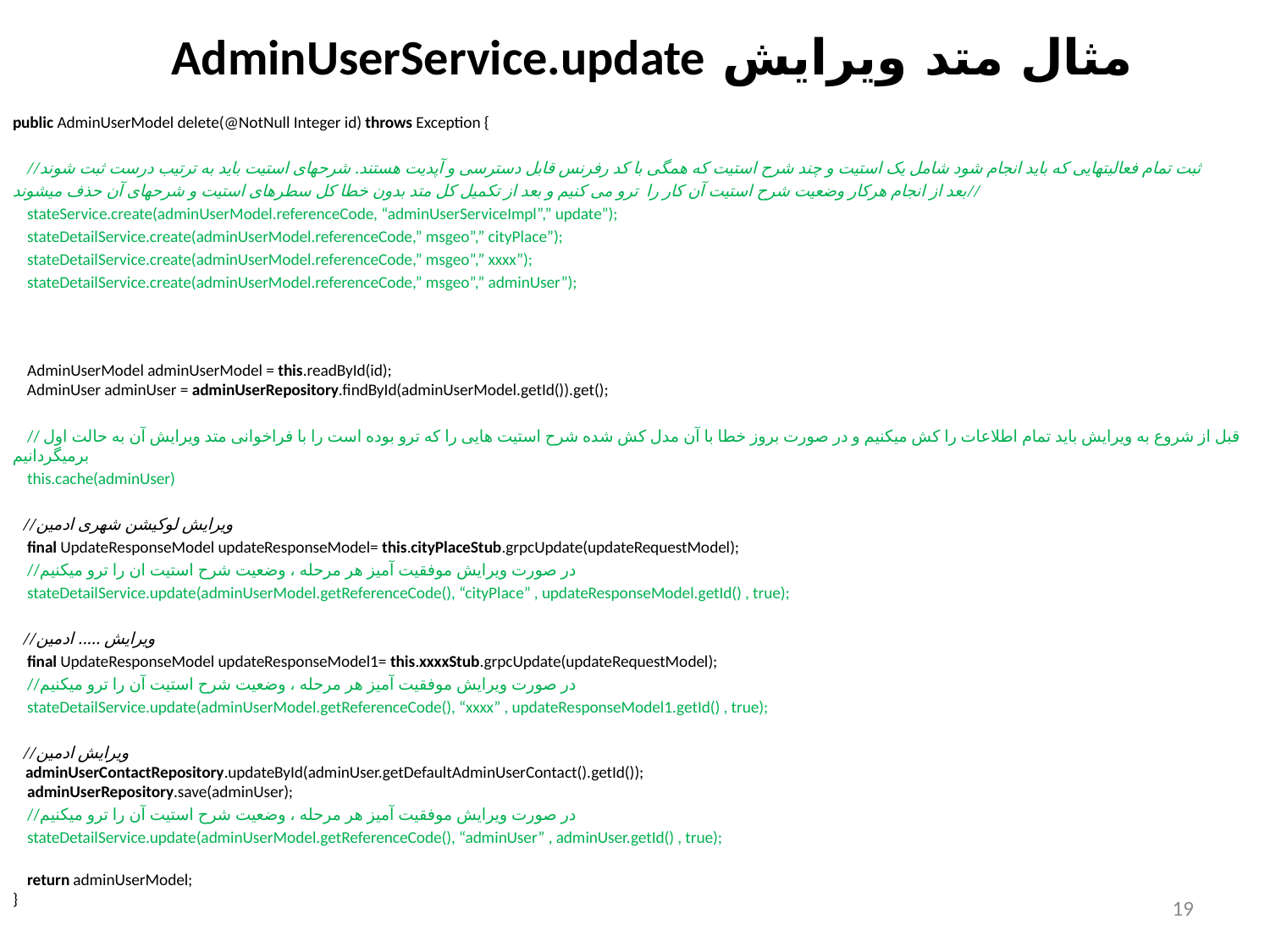

# مثال متد ویرایش AdminUserService.update
public AdminUserModel delete(@NotNull Integer id) throws Exception {

    //ثبت تمام فعالیتهایی که باید انجام شود شامل یک استیت و چند شرح استیت که همگی با کد رفرنس قابل دسترسی و آپدیت هستند. شرحهای استیت باید به ترتیب درست ثبت شوند
بعد از انجام هرکار وضعیت شرح استیت آن کار را  ترو می کنیم و بعد از تکمیل کل متد بدون خطا کل سطرهای استیت و شرحهای آن حذف میشوند//
    stateService.create(adminUserModel.referenceCode, “adminUserServiceImpl”,” update”);
    stateDetailService.create(adminUserModel.referenceCode,” msgeo”,” cityPlace”);
    stateDetailService.create(adminUserModel.referenceCode,” msgeo”,” xxxx”);
    stateDetailService.create(adminUserModel.referenceCode,” msgeo”,” adminUser”);

    AdminUserModel adminUserModel = this.readById(id);
    AdminUser adminUser = adminUserRepository.findById(adminUserModel.getId()).get();

    // قبل از شروع به ویرایش باید تمام اطلاعات را کش میکنیم و در صورت بروز خطا با آن مدل کش شده شرح استیت هایی را که ترو بوده است را با فراخوانی متد ویرایش آن به حالت اول برمیگردانیم
    this.cache(adminUser)

   //ویرایش لوکیشن شهری ادمین
    final UpdateResponseModel updateResponseModel= this.cityPlaceStub.grpcUpdate(updateRequestModel);
    //در صورت ویرایش موفقیت آمیز هر مرحله ، وضعیت شرح استیت ان را ترو میکنیم
    stateDetailService.update(adminUserModel.getReferenceCode(), “cityPlace” , updateResponseModel.getId() , true);

   //ویرایش ..... ادمین
    final UpdateResponseModel updateResponseModel1= this.xxxxStub.grpcUpdate(updateRequestModel);
    //در صورت ویرایش موفقیت آمیز هر مرحله ، وضعیت شرح استیت آن را ترو میکنیم
    stateDetailService.update(adminUserModel.getReferenceCode(), “xxxx” , updateResponseModel1.getId() , true);

   //ویرایش ادمین
   adminUserContactRepository.updateById(adminUser.getDefaultAdminUserContact().getId());
    adminUserRepository.save(adminUser);
    //در صورت ویرایش موفقیت آمیز هر مرحله ، وضعیت شرح استیت آن را ترو میکنیم
    stateDetailService.update(adminUserModel.getReferenceCode(), “adminUser” , adminUser.getId() , true);
    return adminUserModel;
}
19